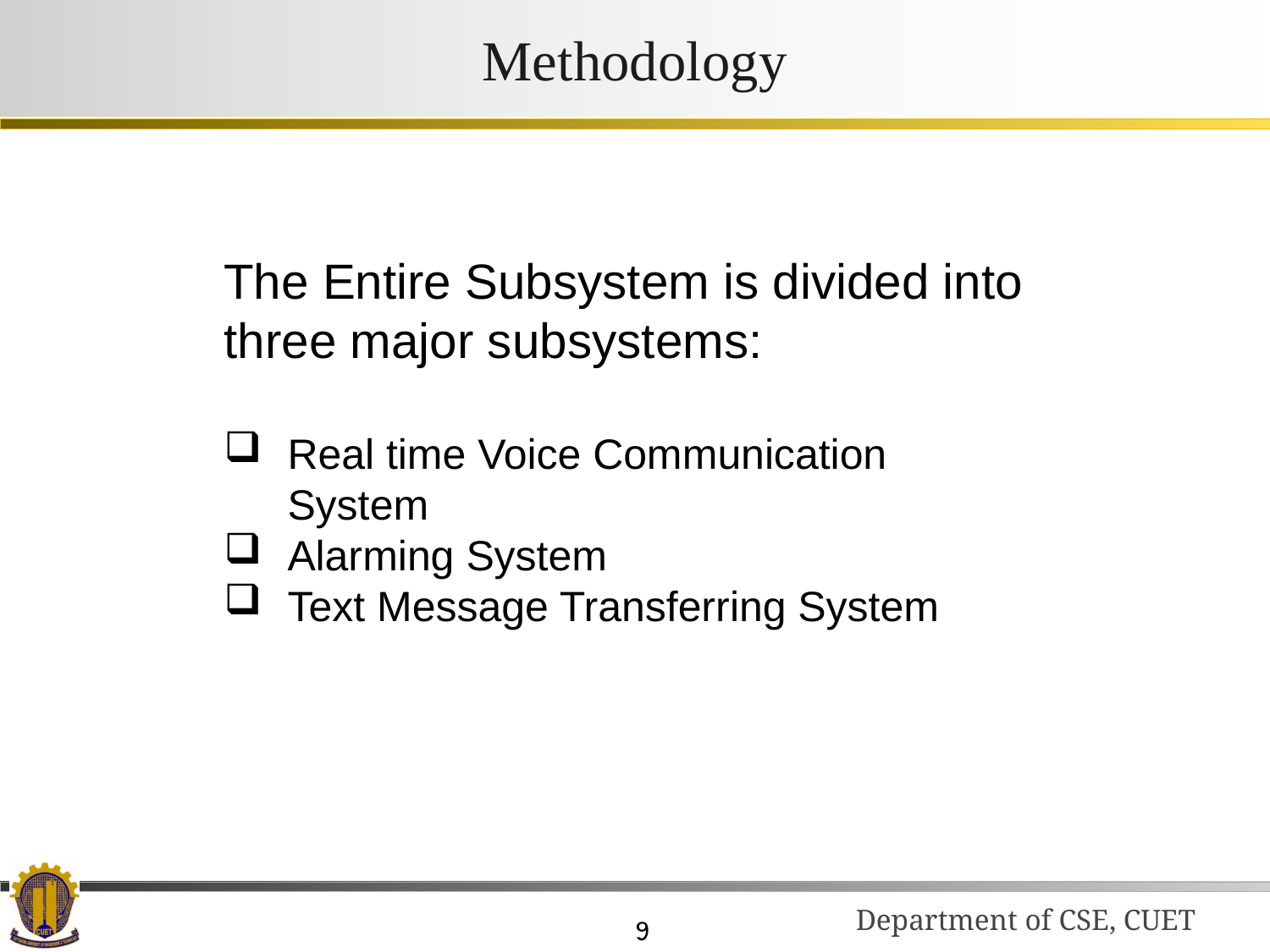

# Methodology
The Entire Subsystem is divided into three major subsystems:

Real time Voice Communication System
Alarming System
Text Message Transferring System